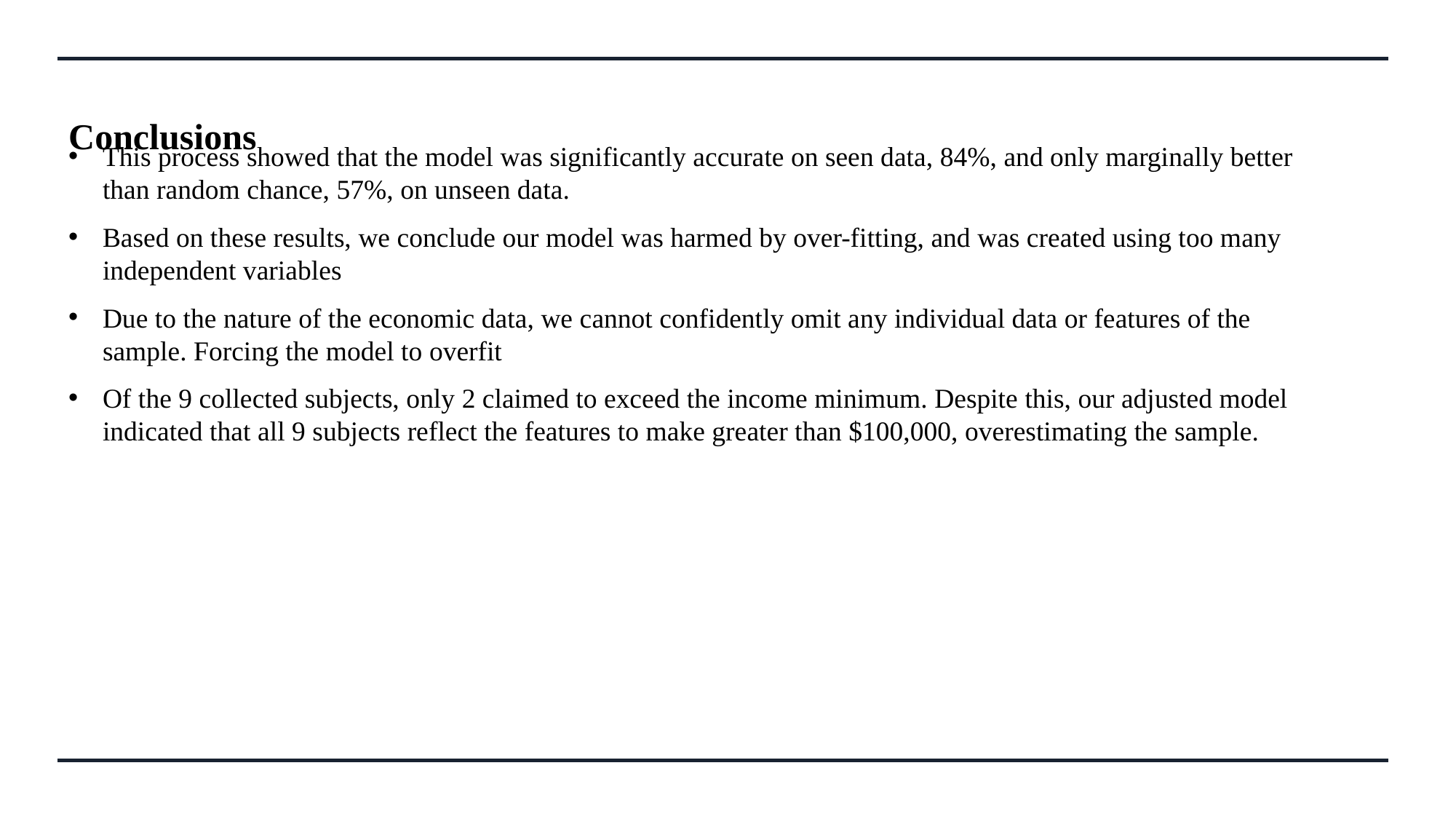

# Conclusions
This process showed that the model was significantly accurate on seen data, 84%, and only marginally better than random chance, 57%, on unseen data.
Based on these results, we conclude our model was harmed by over-fitting, and was created using too many independent variables
Due to the nature of the economic data, we cannot confidently omit any individual data or features of the sample. Forcing the model to overfit
Of the 9 collected subjects, only 2 claimed to exceed the income minimum. Despite this, our adjusted model indicated that all 9 subjects reflect the features to make greater than $100,000, overestimating the sample.